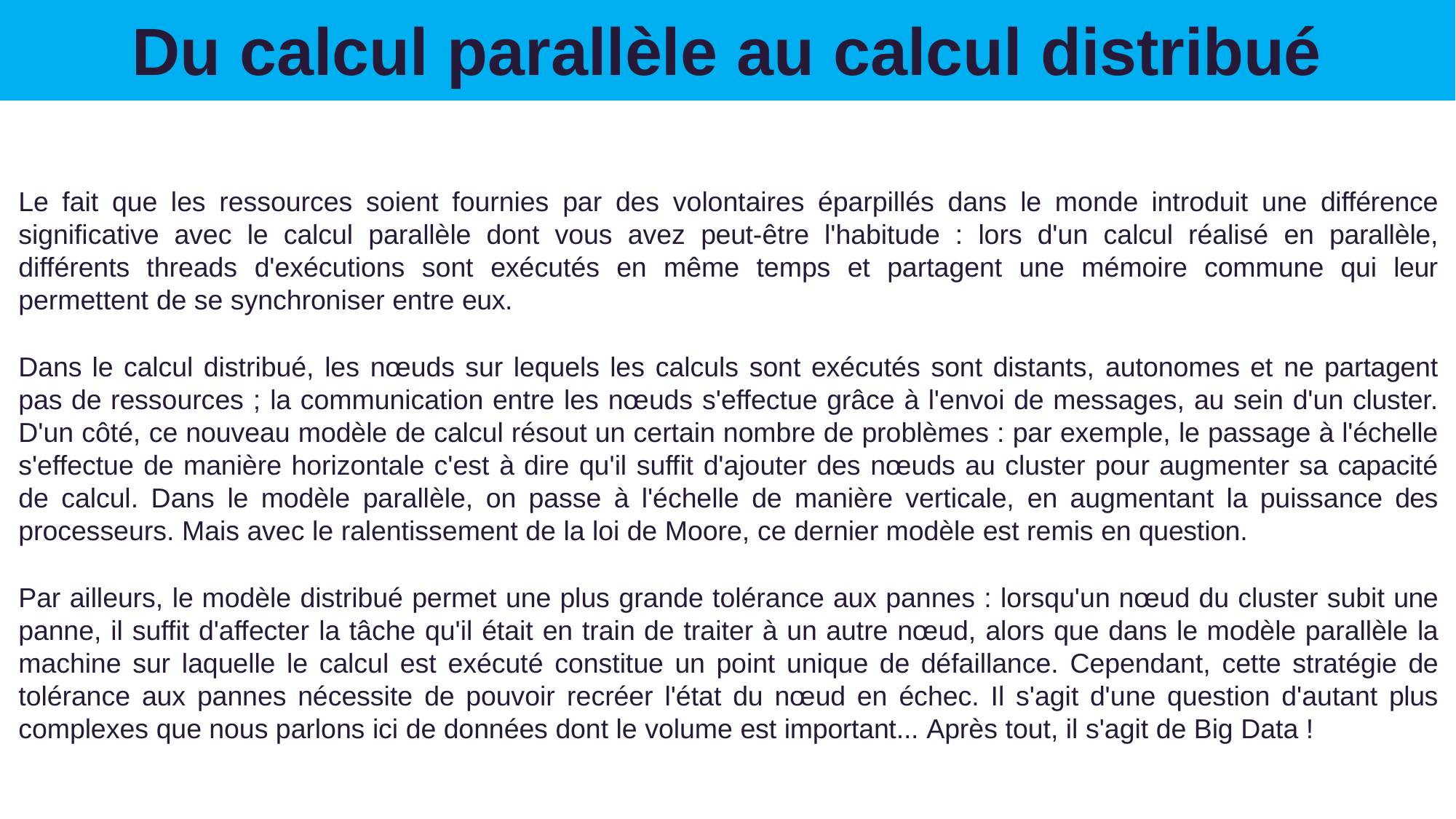

# Du calcul parallèle au calcul distribué
Le fait que les ressources soient fournies par des volontaires éparpillés dans le monde introduit une différence significative avec le calcul parallèle dont vous avez peut-être l'habitude : lors d'un calcul réalisé en parallèle, différents  threads  d'exécutions  sont  exécutés  en  même  temps  et  partagent  une  mémoire  commune  qui  leur permettent de se synchroniser entre eux.

Dans le calcul distribué, les nœuds sur lequels les calculs sont exécutés sont distants, autonomes et ne partagent pas de ressources ; la communication entre les nœuds s'effectue grâce à l'envoi de messages, au sein d'un cluster. D'un côté, ce nouveau modèle de calcul résout un certain nombre de problèmes : par exemple, le passage à l'échelle s'effectue de manière horizontale c'est à dire qu'il suffit d'ajouter des nœuds au cluster pour augmenter sa capacité de calcul. Dans le modèle parallèle, on passe à l'échelle de manière verticale, en augmentant la puissance des processeurs. Mais avec le ralentissement de la loi de Moore, ce dernier modèle est remis en question.

Par ailleurs, le modèle distribué permet une plus grande tolérance aux pannes : lorsqu'un nœud du cluster subit une panne, il suffit d'affecter la tâche qu'il était en train de traiter à un autre nœud, alors que dans le modèle parallèle la machine sur laquelle le calcul est exécuté constitue un point unique de défaillance. Cependant, cette stratégie de tolérance aux pannes nécessite de pouvoir recréer l'état du nœud en échec. Il s'agit d'une question d'autant plus complexes que nous parlons ici de données dont le volume est important... Après tout, il s'agit de Big Data !